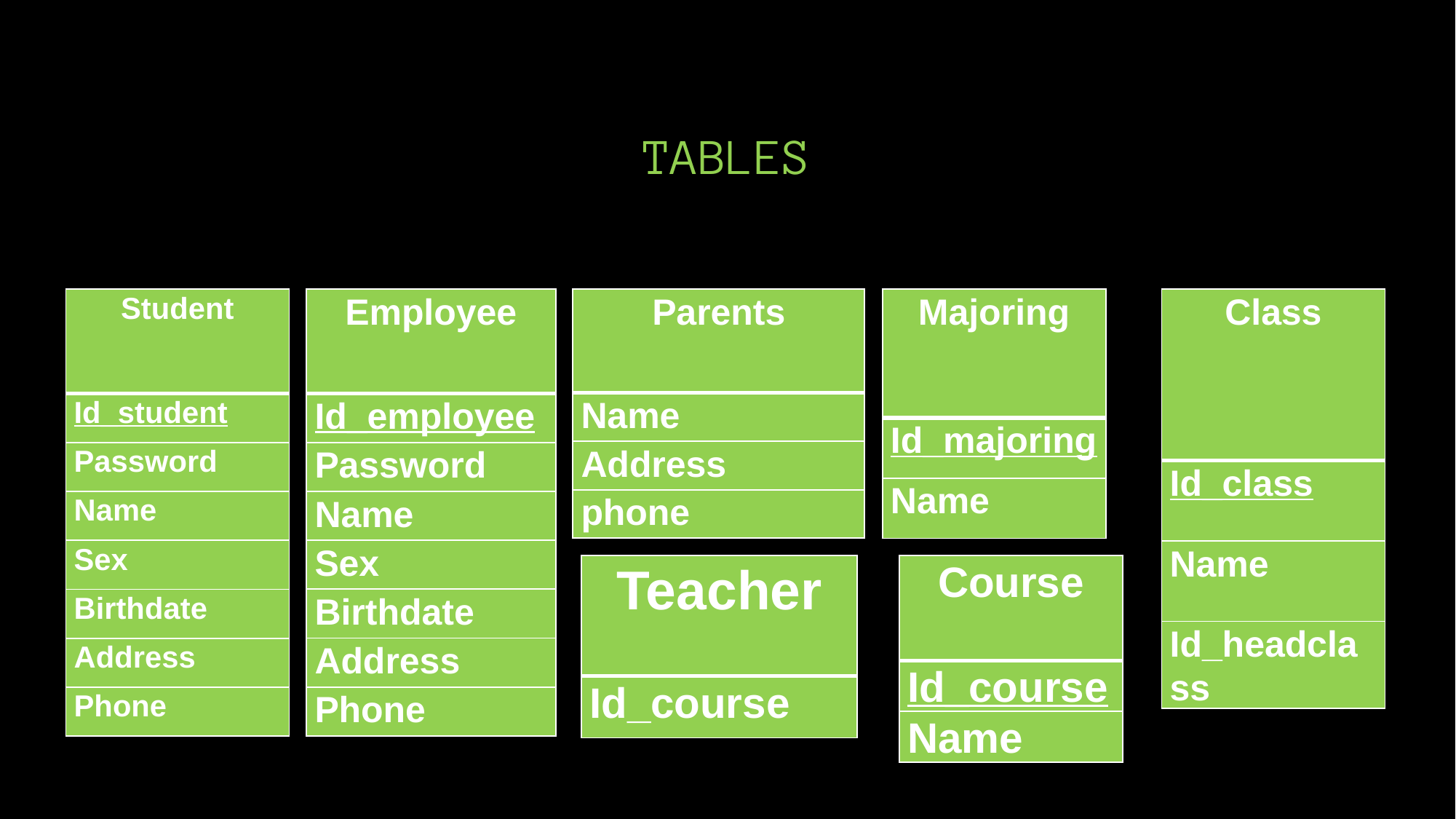

# TABLES
| Student |
| --- |
| Id\_student |
| Password |
| Name |
| Sex |
| Birthdate |
| Address |
| Phone |
| Employee |
| --- |
| Id\_employee |
| Password |
| Name |
| Sex |
| Birthdate |
| Address |
| Phone |
| Parents |
| --- |
| Name |
| Address |
| phone |
| Majoring |
| --- |
| Id\_majoring |
| Name |
| Class |
| --- |
| Id\_class |
| Name |
| Id\_headclass |
| Teacher |
| --- |
| Id\_course |
| Course |
| --- |
| Id\_course |
| Name |